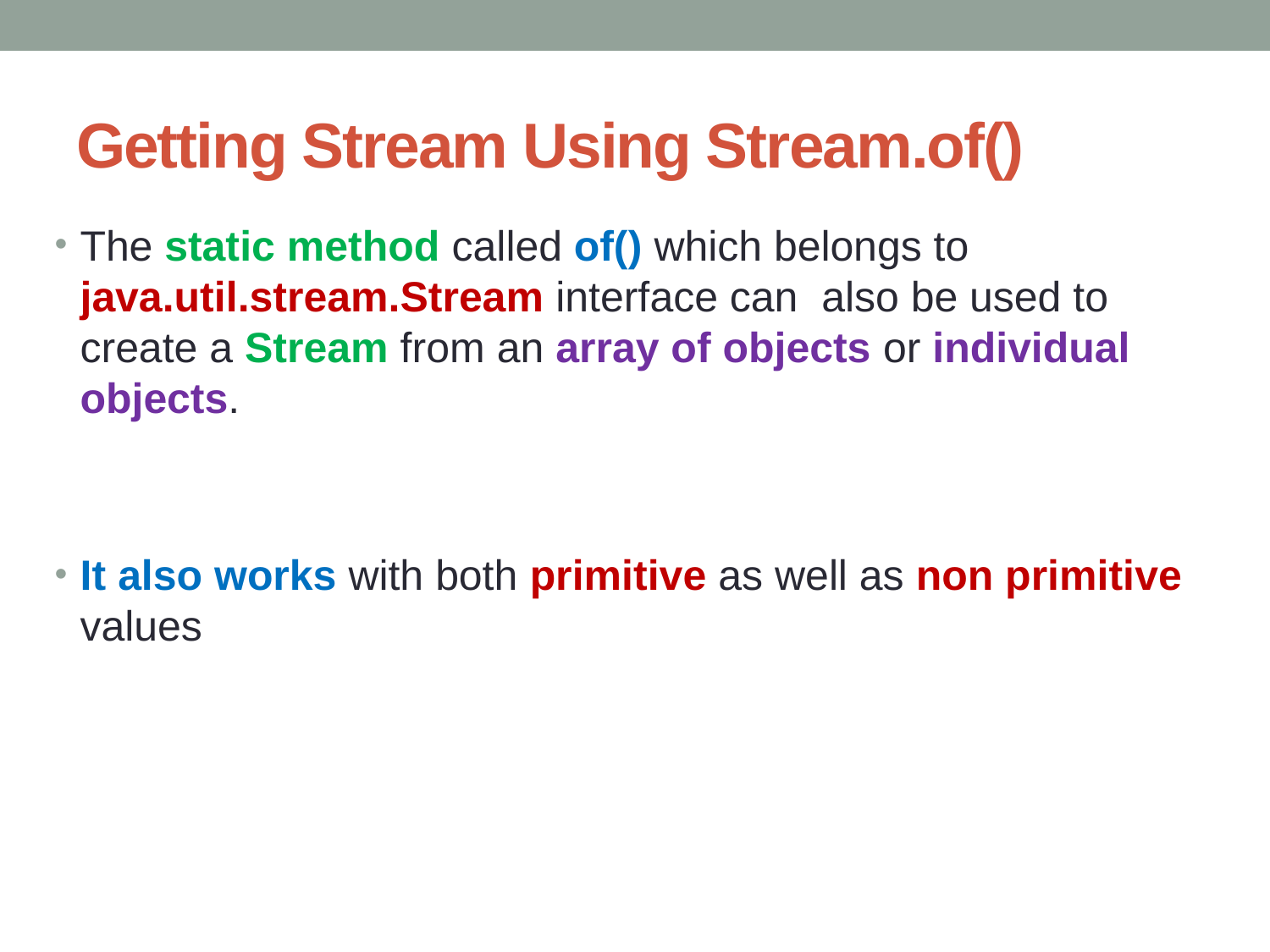

# Getting Stream Using Stream.of()
The static method called of() which belongs to java.util.stream.Stream interface can  also be used to create a Stream from an array of objects or individual objects.

It also works with both primitive as well as non primitive values